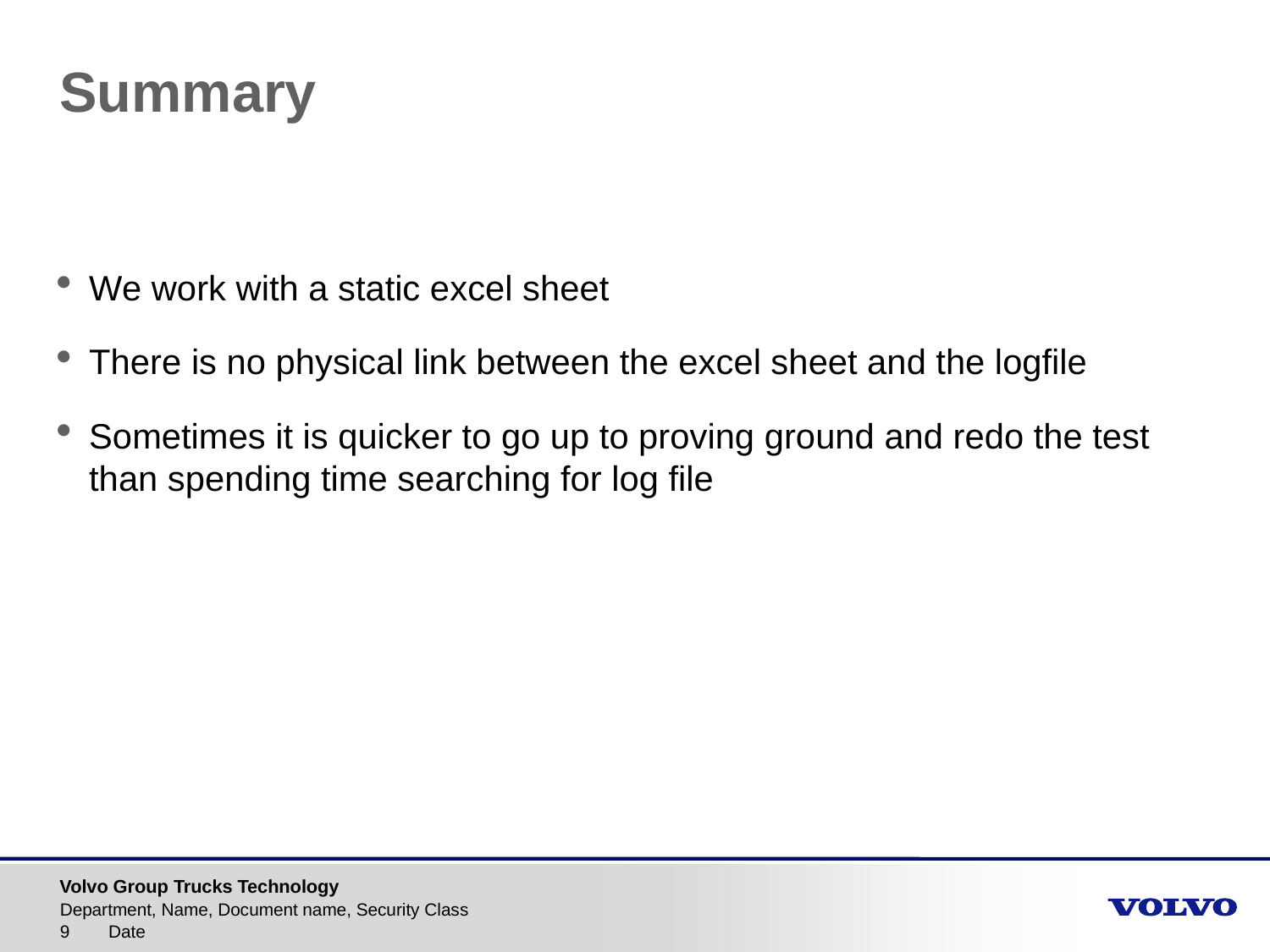

# Summary
We work with a static excel sheet
There is no physical link between the excel sheet and the logfile
Sometimes it is quicker to go up to proving ground and redo the test than spending time searching for log file
Department, Name, Document name, Security Class
Date
9